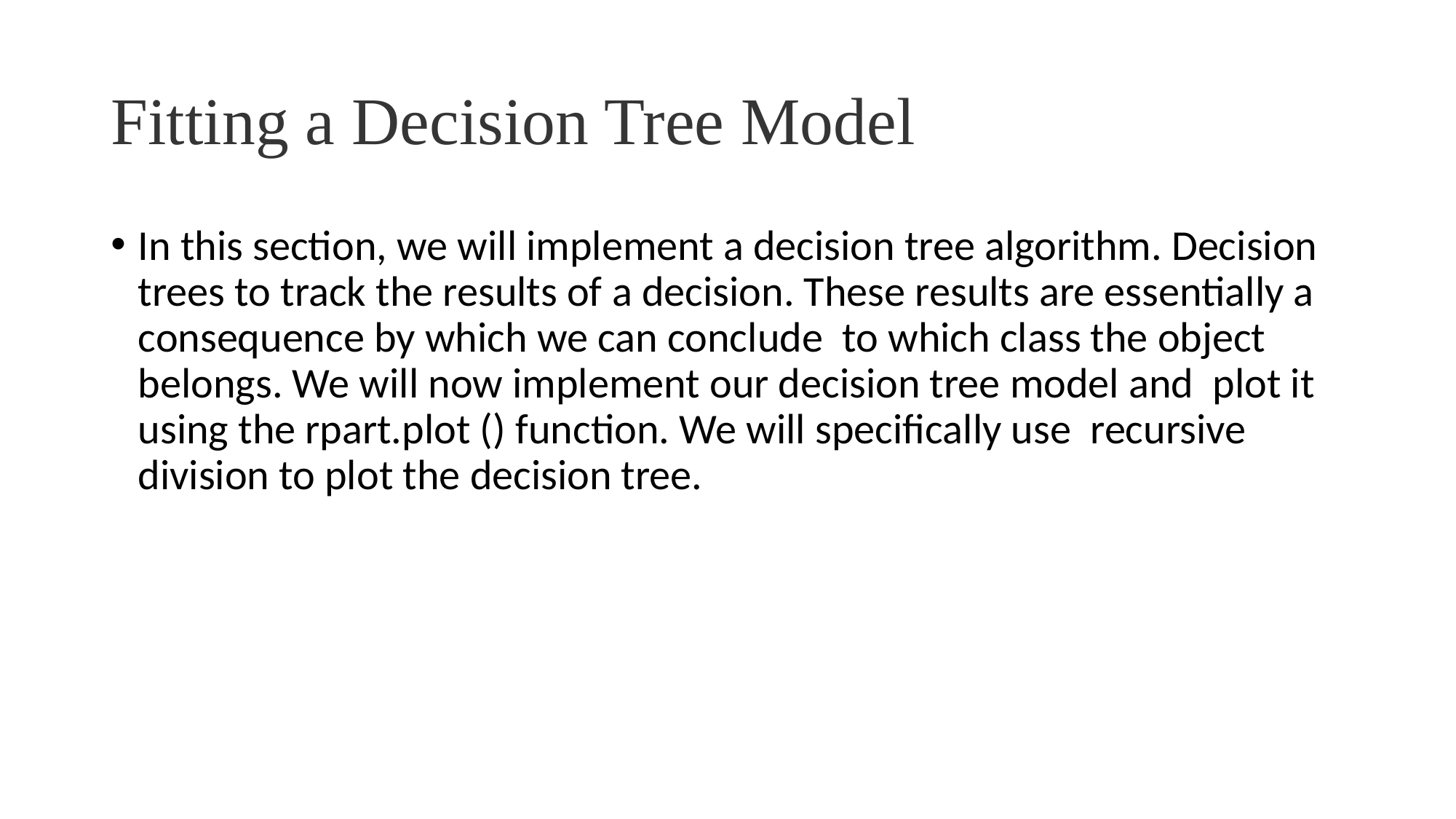

# Fitting a Decision Tree Model
In this section, we will implement a decision tree algorithm. Decision trees to track the results of a decision. These results are essentially a consequence by which we can conclude  to which class the object belongs. We will now implement our decision tree model and  plot it using the rpart.plot () function. We will specifically use  recursive division to plot the decision tree.